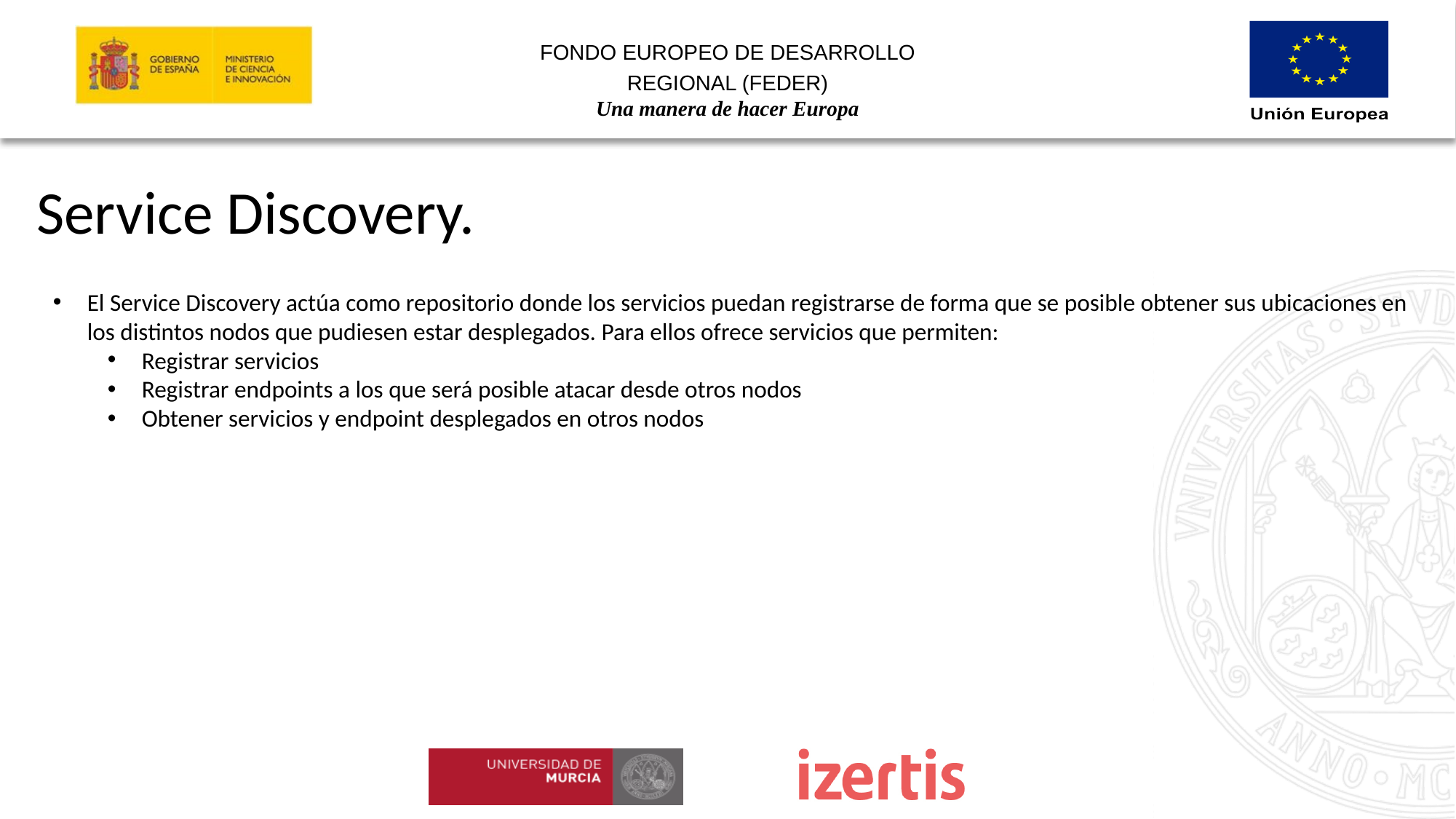

Service Discovery.

El Service Discovery actúa como repositorio donde los servicios puedan registrarse de forma que se posible obtener sus ubicaciones en los distintos nodos que pudiesen estar desplegados. Para ellos ofrece servicios que permiten:
Registrar servicios
Registrar endpoints a los que será posible atacar desde otros nodos
Obtener servicios y endpoint desplegados en otros nodos